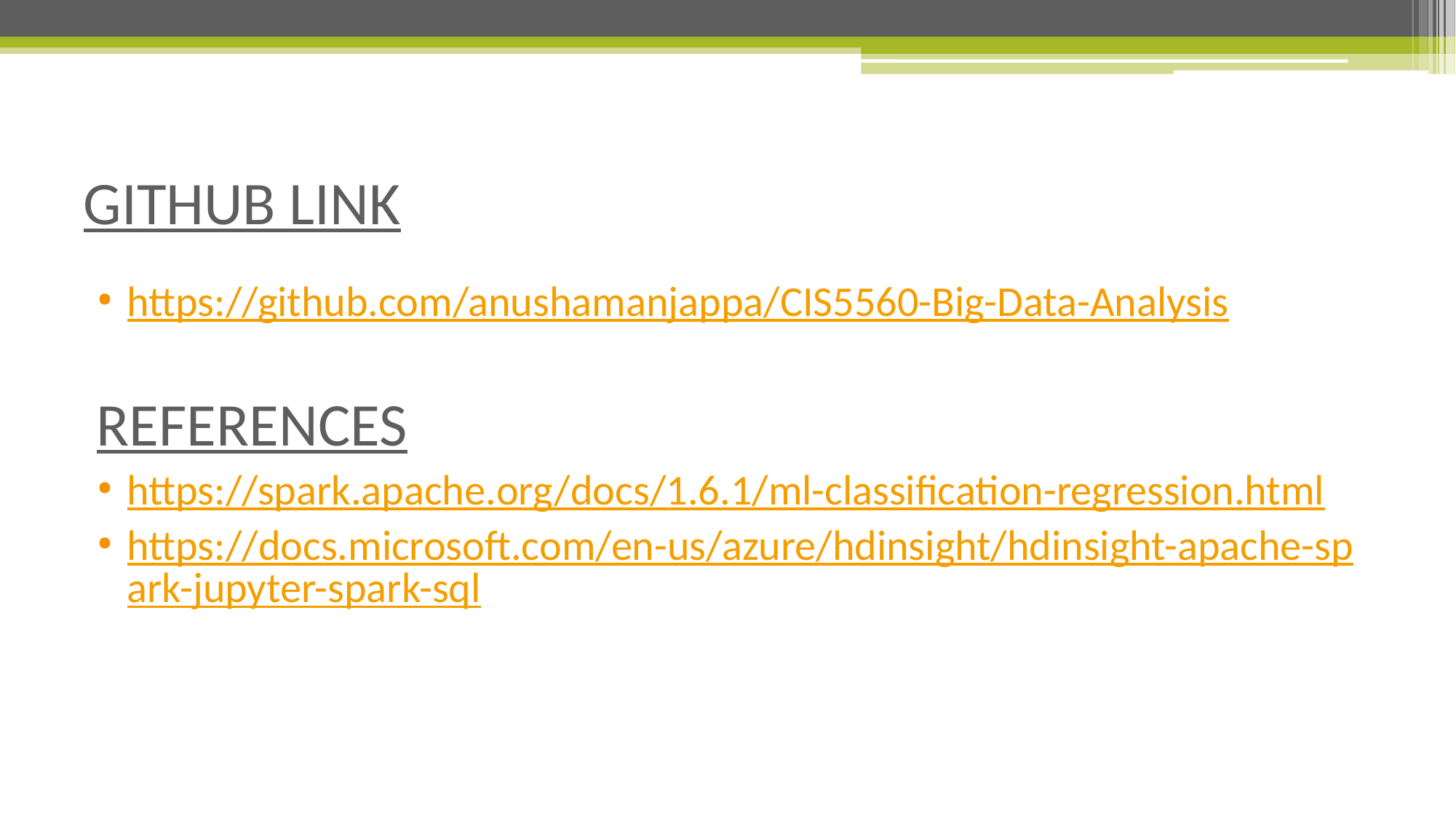

# GITHUB LINK
https://github.com/anushamanjappa/CIS5560-Big-Data-Analysis

REFERENCES
https://spark.apache.org/docs/1.6.1/ml-classification-regression.html
https://docs.microsoft.com/en-us/azure/hdinsight/hdinsight-apache-spark-jupyter-spark-sql